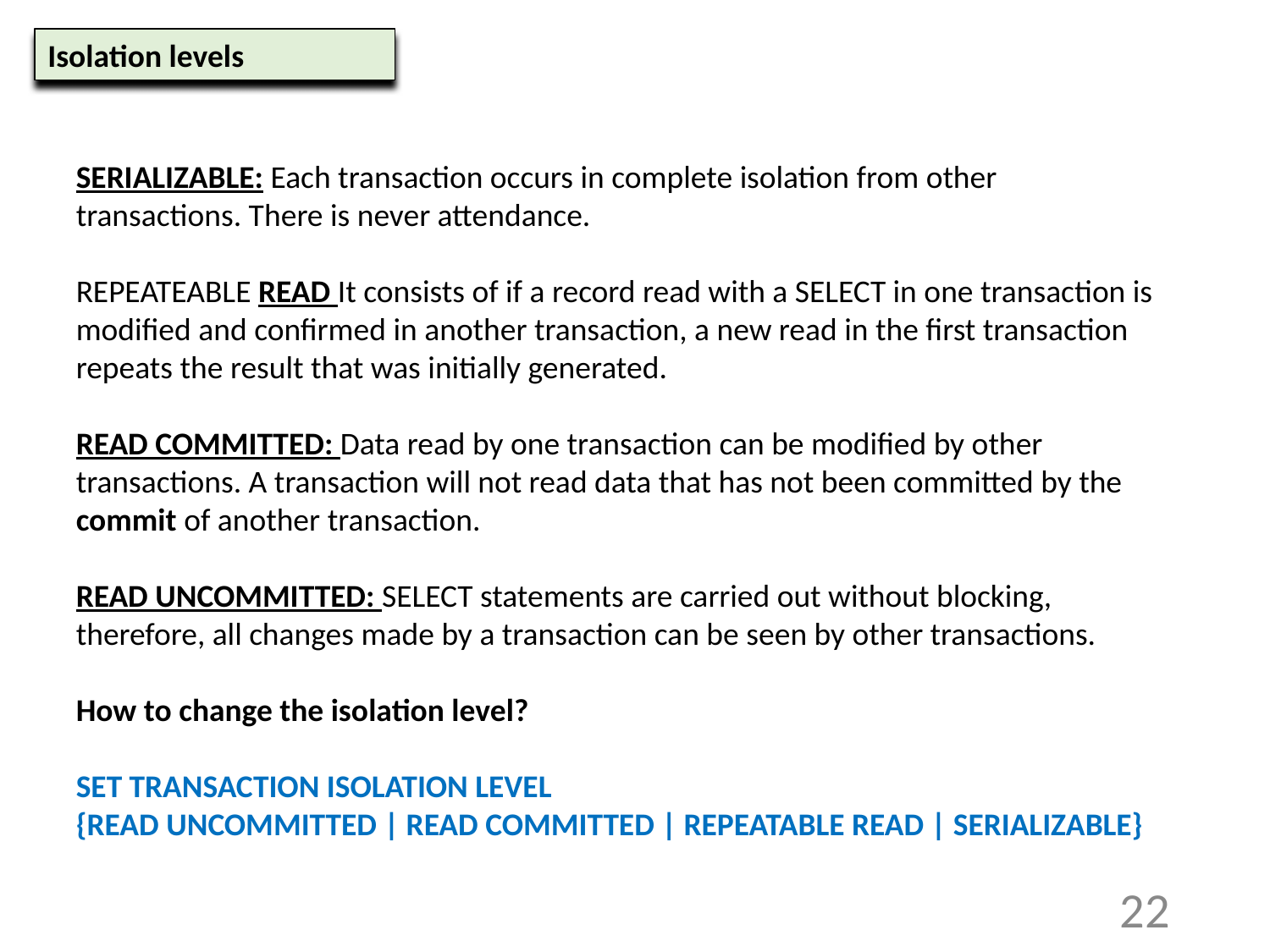

Isolation levels

SERIALIZABLE: Each transaction occurs in complete isolation from other transactions. There is never attendance.

REPEATEABLE READ It consists of if a record read with a SELECT in one transaction is modified and confirmed in another transaction, a new read in the first transaction repeats the result that was initially generated.

READ COMMITTED: Data read by one transaction can be modified by other transactions. A transaction will not read data that has not been committed by the commit of another transaction.

READ UNCOMMITTED: SELECT statements are carried out without blocking, therefore, all changes made by a transaction can be seen by other transactions.
How to change the isolation level?

SET TRANSACTION ISOLATION LEVEL
{READ UNCOMMITTED | READ COMMITTED | REPEATABLE READ | SERIALIZABLE}
22